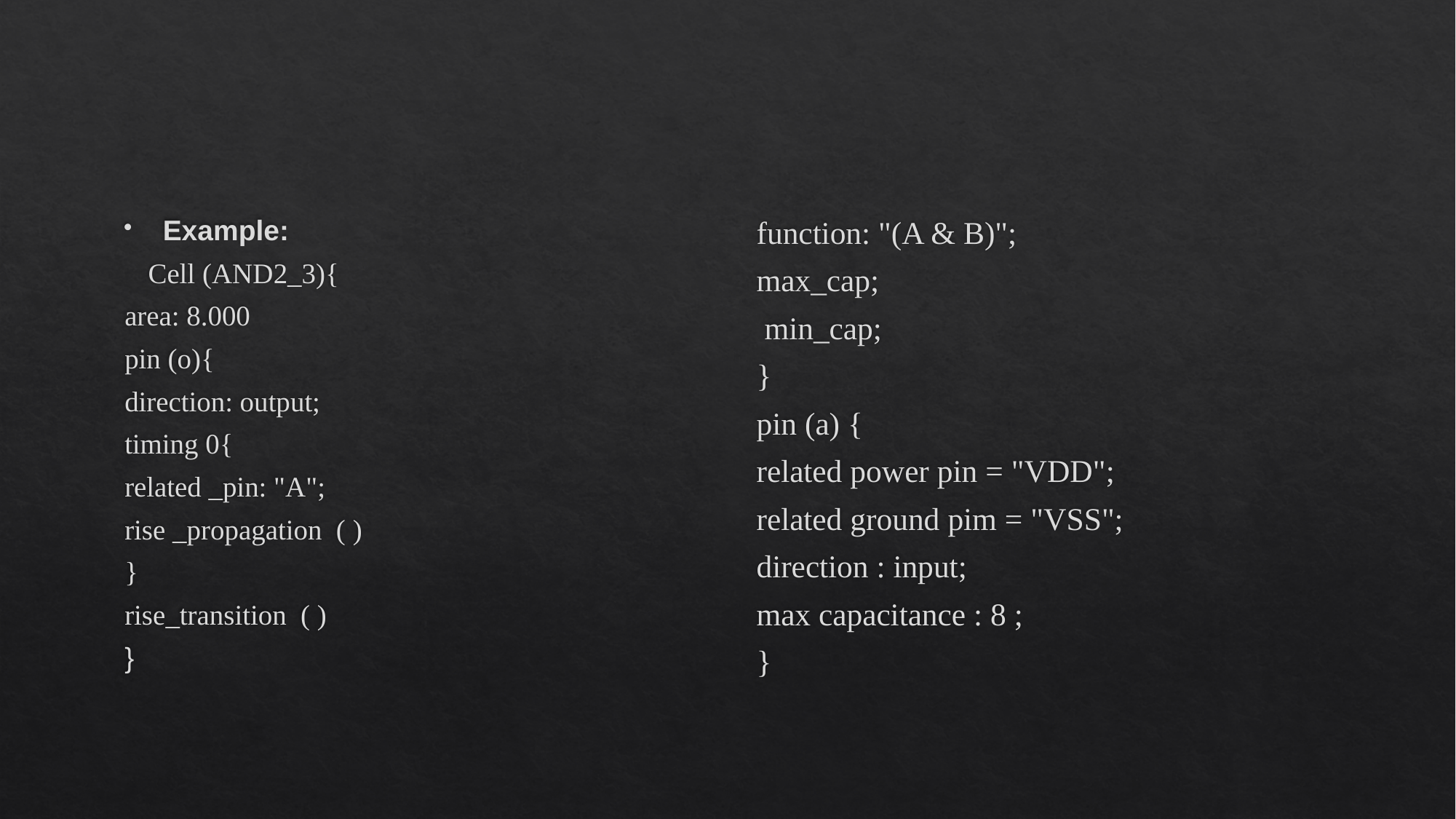

#
Example:
   Cell (AND2_3){
area: 8.000
pin (o){
direction: output;
timing 0{
related _pin: "A";
rise _propagation  ( )
}
rise_transition  ( )
}
function: "(A & B)";
max_cap;
 min_cap;
}
pin (a) {
related power pin = "VDD";
related ground pim = "VSS";
direction : input;
max capacitance : 8 ;
}